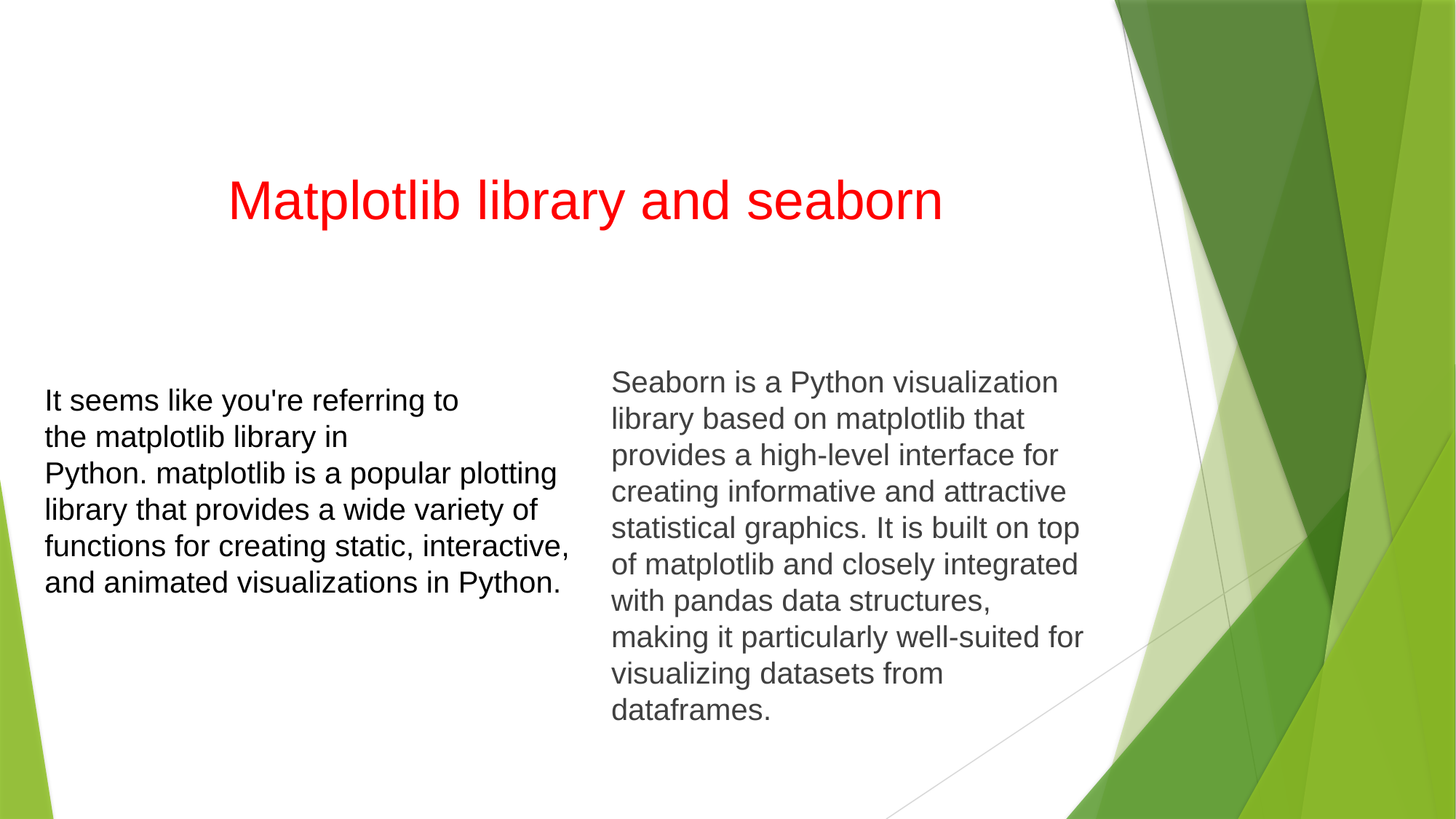

# Matplotlib library and seaborn
Seaborn is a Python visualization library based on matplotlib that provides a high-level interface for creating informative and attractive statistical graphics. It is built on top of matplotlib and closely integrated with pandas data structures, making it particularly well-suited for visualizing datasets from dataframes.
It seems like you're referring to the matplotlib library in Python. matplotlib is a popular plotting library that provides a wide variety of functions for creating static, interactive, and animated visualizations in Python.